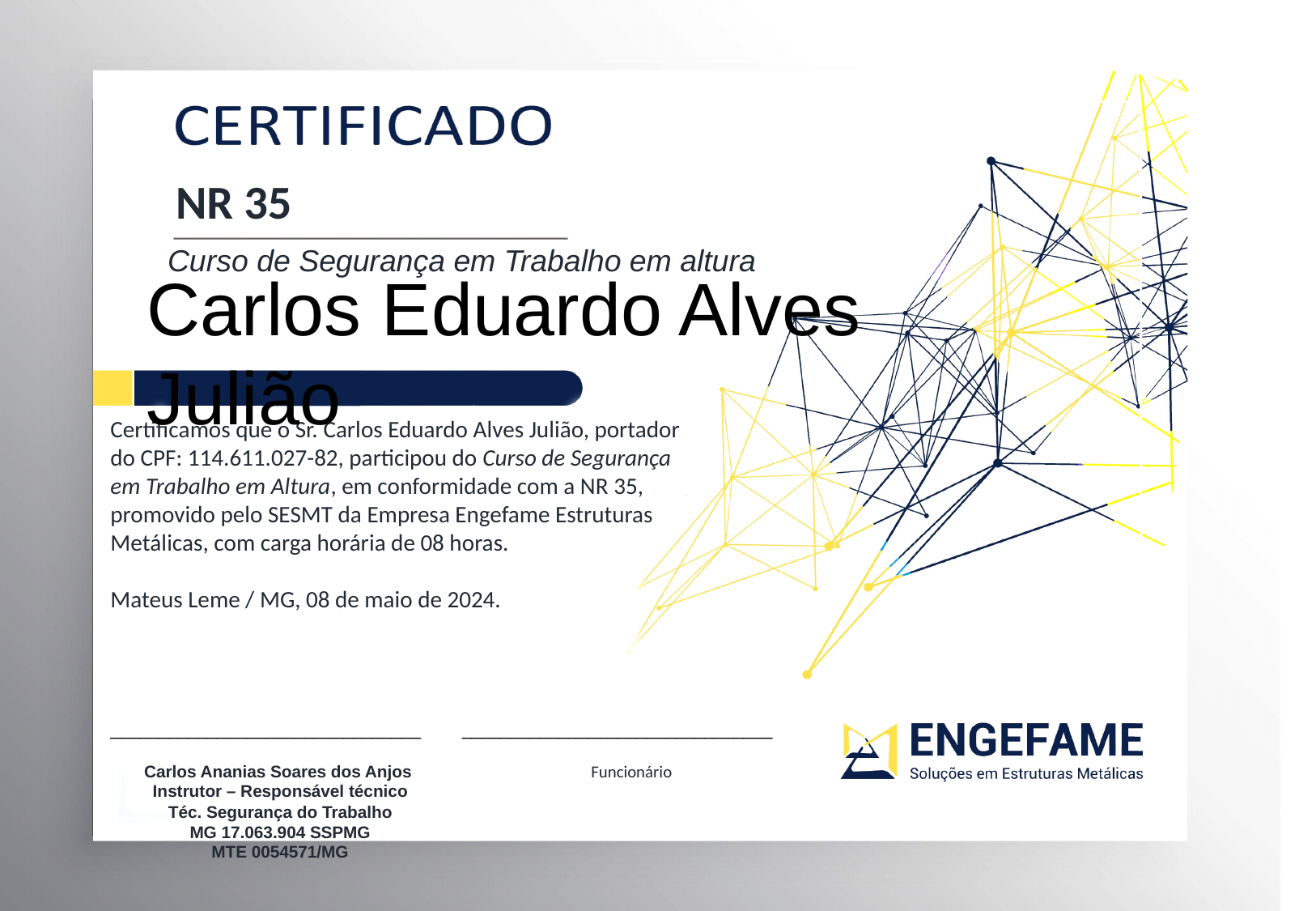

NR 35
Curso de Segurança em Trabalho em altura
Carlos Eduardo Alves Julião
Certificamos que o Sr. Carlos Eduardo Alves Julião, portador do CPF: 114.611.027-82, participou do Curso de Segurança em Trabalho em Altura, em conformidade com a NR 35, promovido pelo SESMT da Empresa Engefame Estruturas Metálicas, com carga horária de 08 horas.

Mateus Leme / MG, 08 de maio de 2024.
________________________________
Carlos Ananias Soares dos Anjos
Instrutor – Responsável técnico
Téc. Segurança do Trabalho
MG 17.063.904 SSPMG
MTE 0054571/MG

________________________________
Funcionário